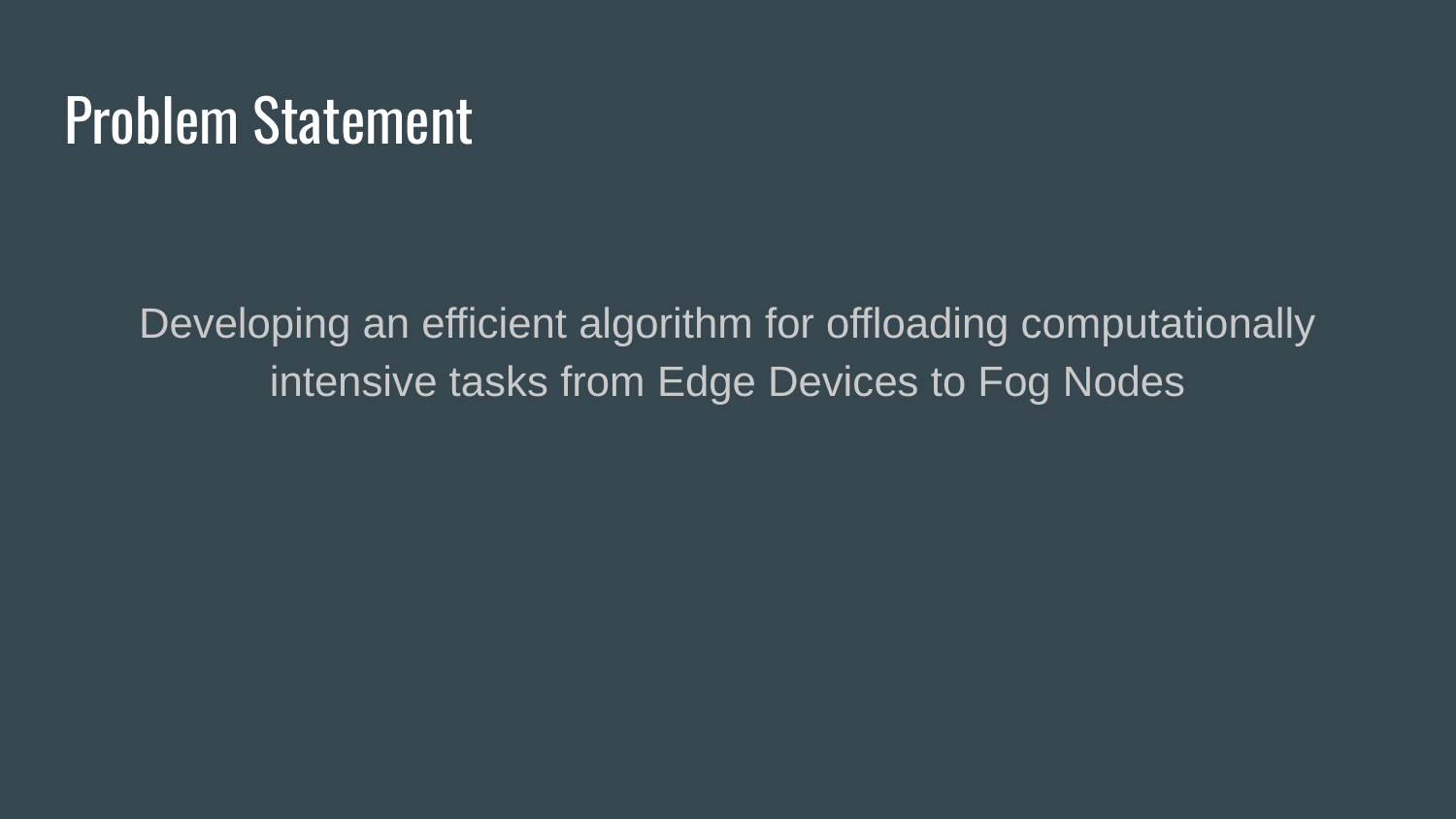

# Problem Statement
Developing an efficient algorithm for offloading computationally intensive tasks from Edge Devices to Fog Nodes